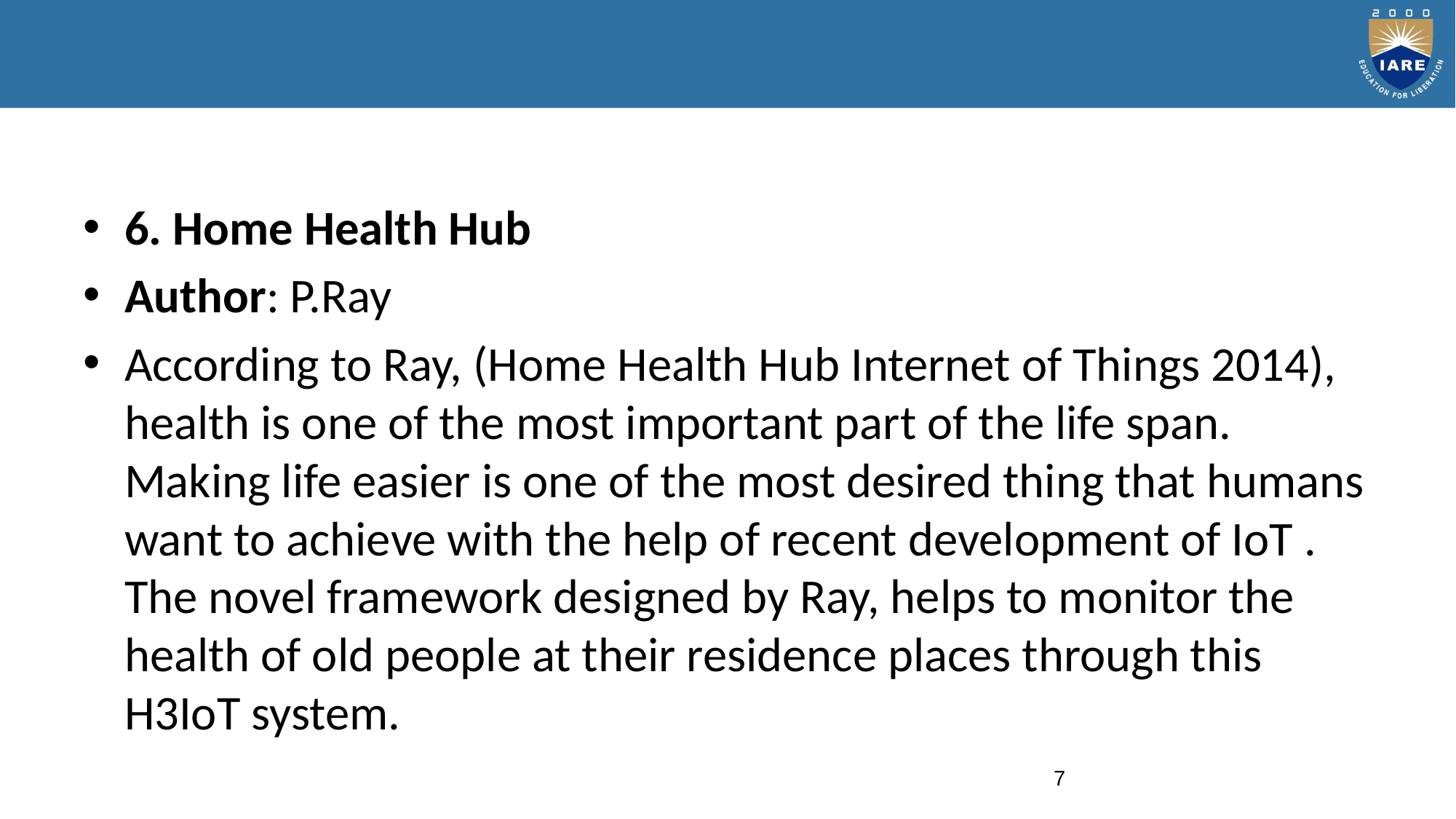

6. Home Health Hub
Author: P.Ray
According to Ray, (Home Health Hub Internet of Things 2014), health is one of the most important part of the life span. Making life easier is one of the most desired thing that humans want to achieve with the help of recent development of IoT . The novel framework designed by Ray, helps to monitor the health of old people at their residence places through this H3IoT system.
7